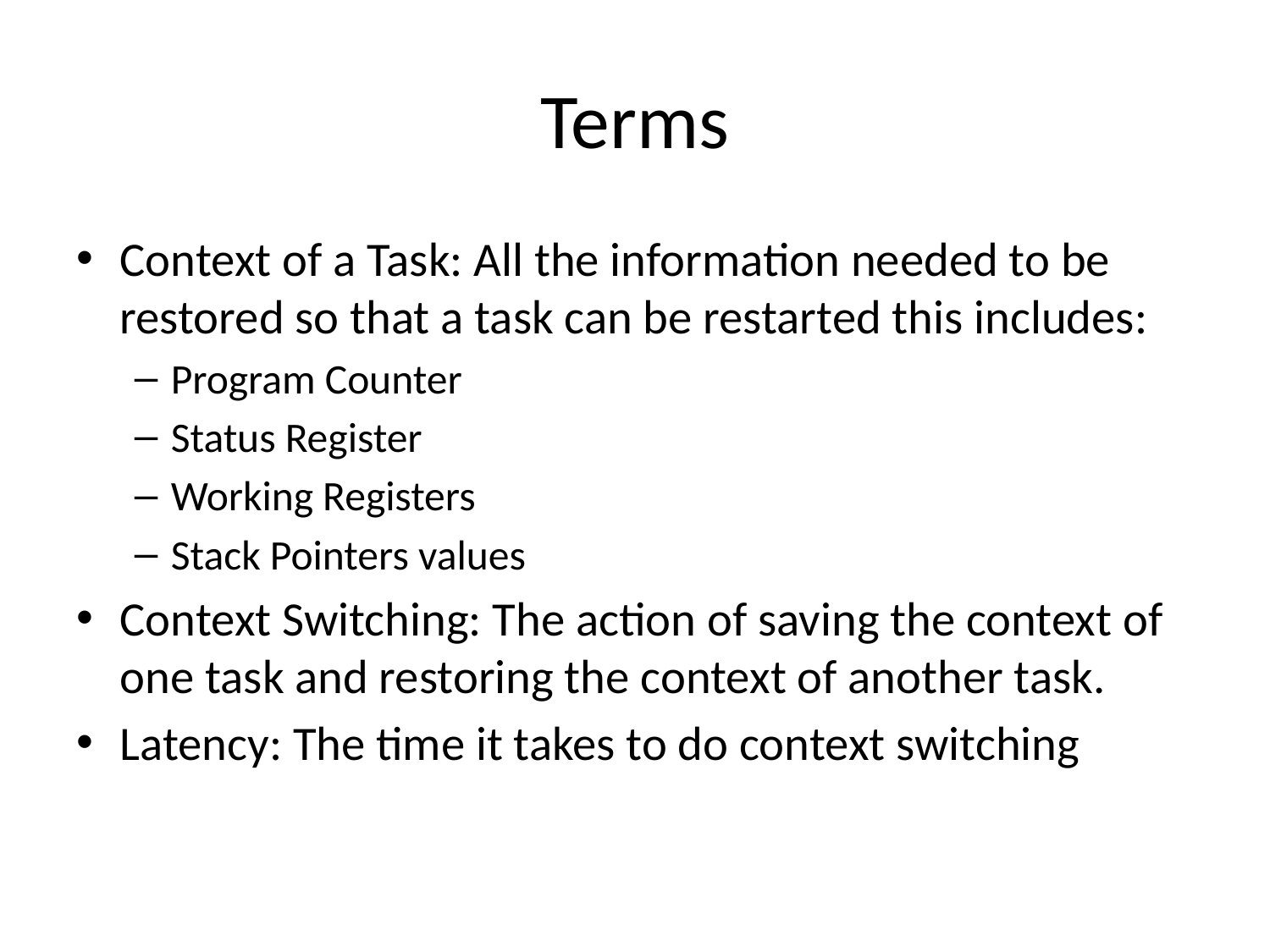

# Terms
Context of a Task: All the information needed to be restored so that a task can be restarted this includes:
Program Counter
Status Register
Working Registers
Stack Pointers values
Context Switching: The action of saving the context of one task and restoring the context of another task.
Latency: The time it takes to do context switching